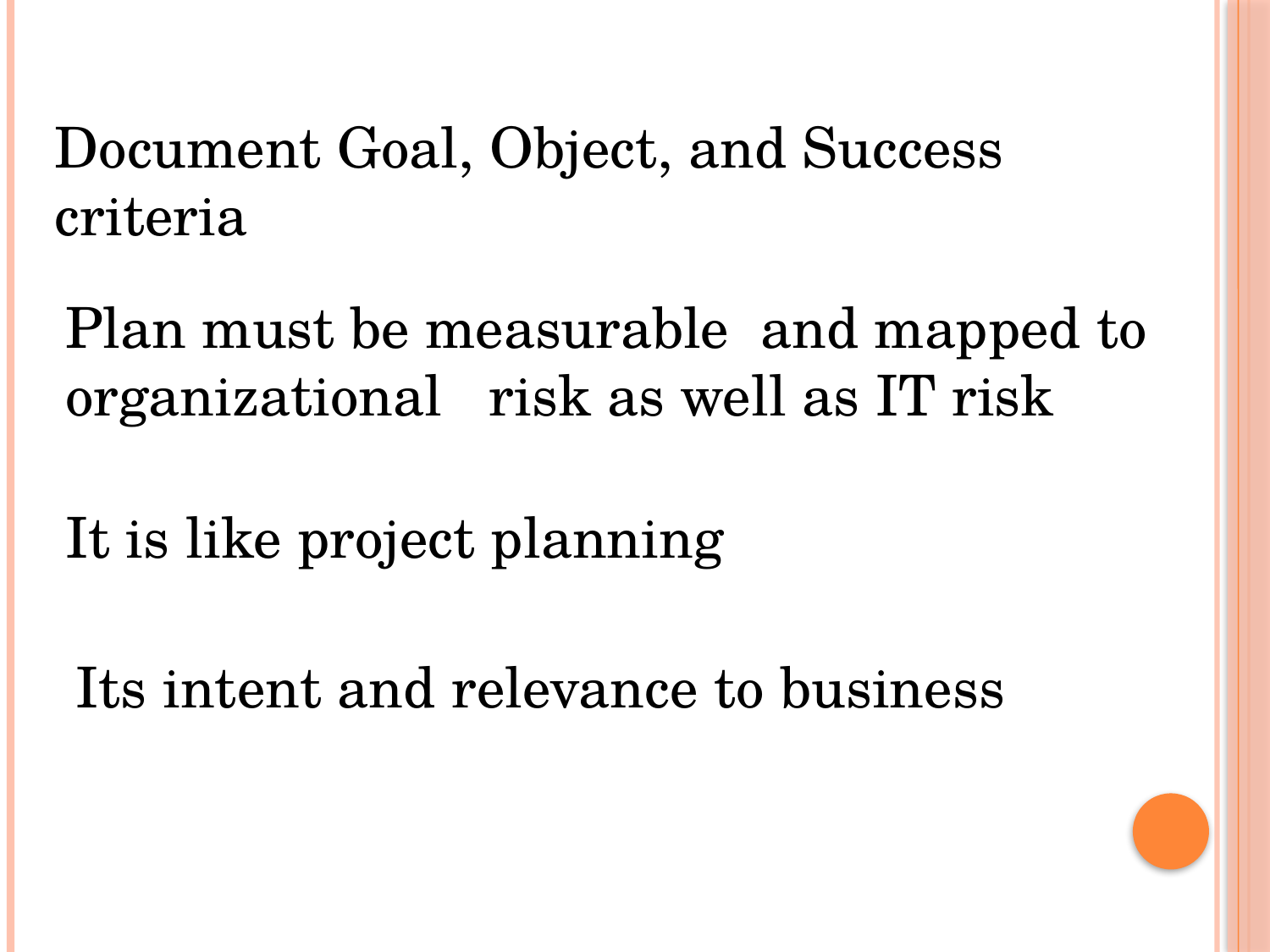

Document Goal, Object, and Success criteria
Plan must be measurable  and mapped to organizational   risk as well as IT risk
It is like project planning
Its intent and relevance to business